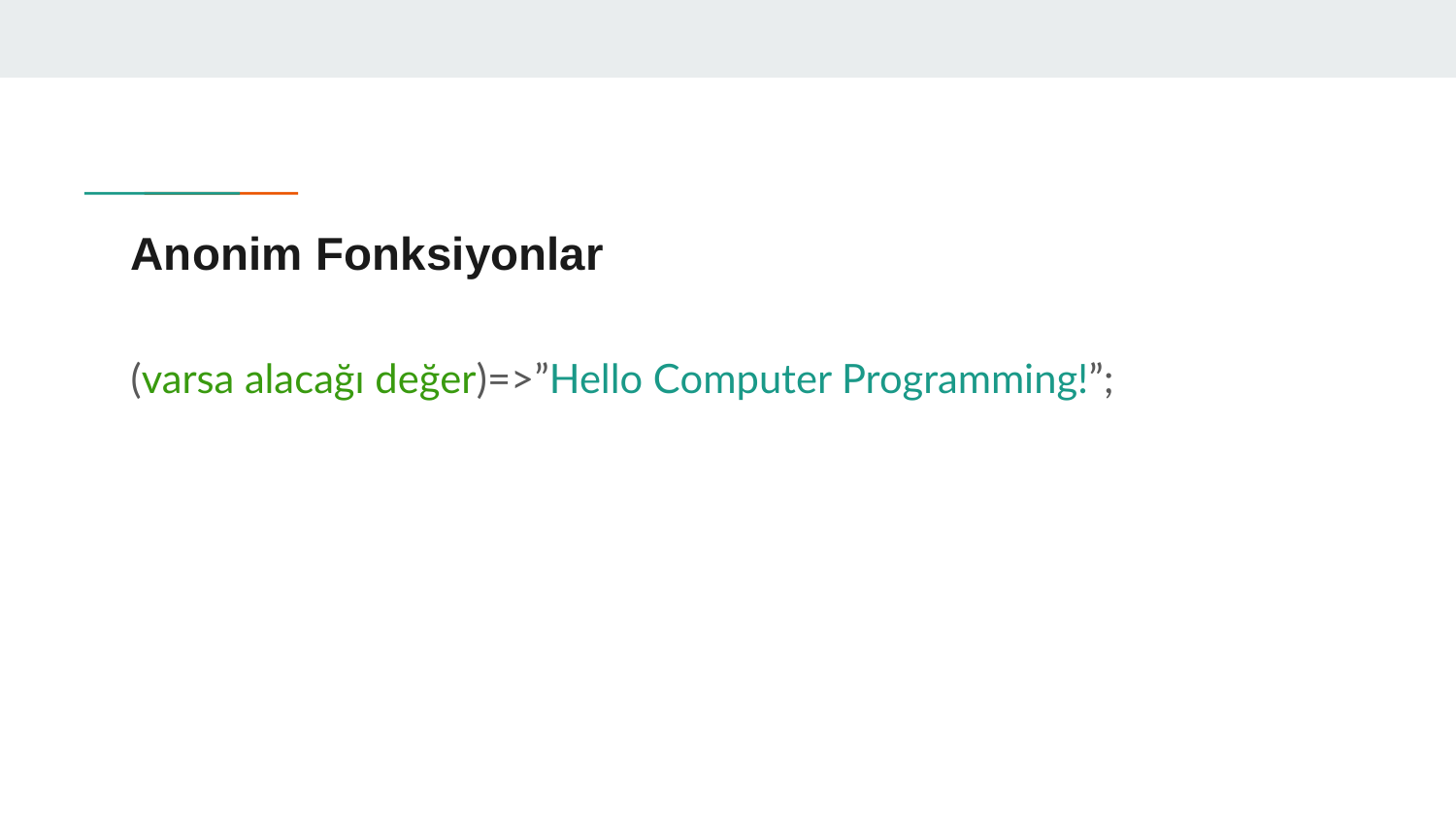

# Anonim Fonksiyonlar
(varsa alacağı değer)=>”Hello Computer Programming!”;